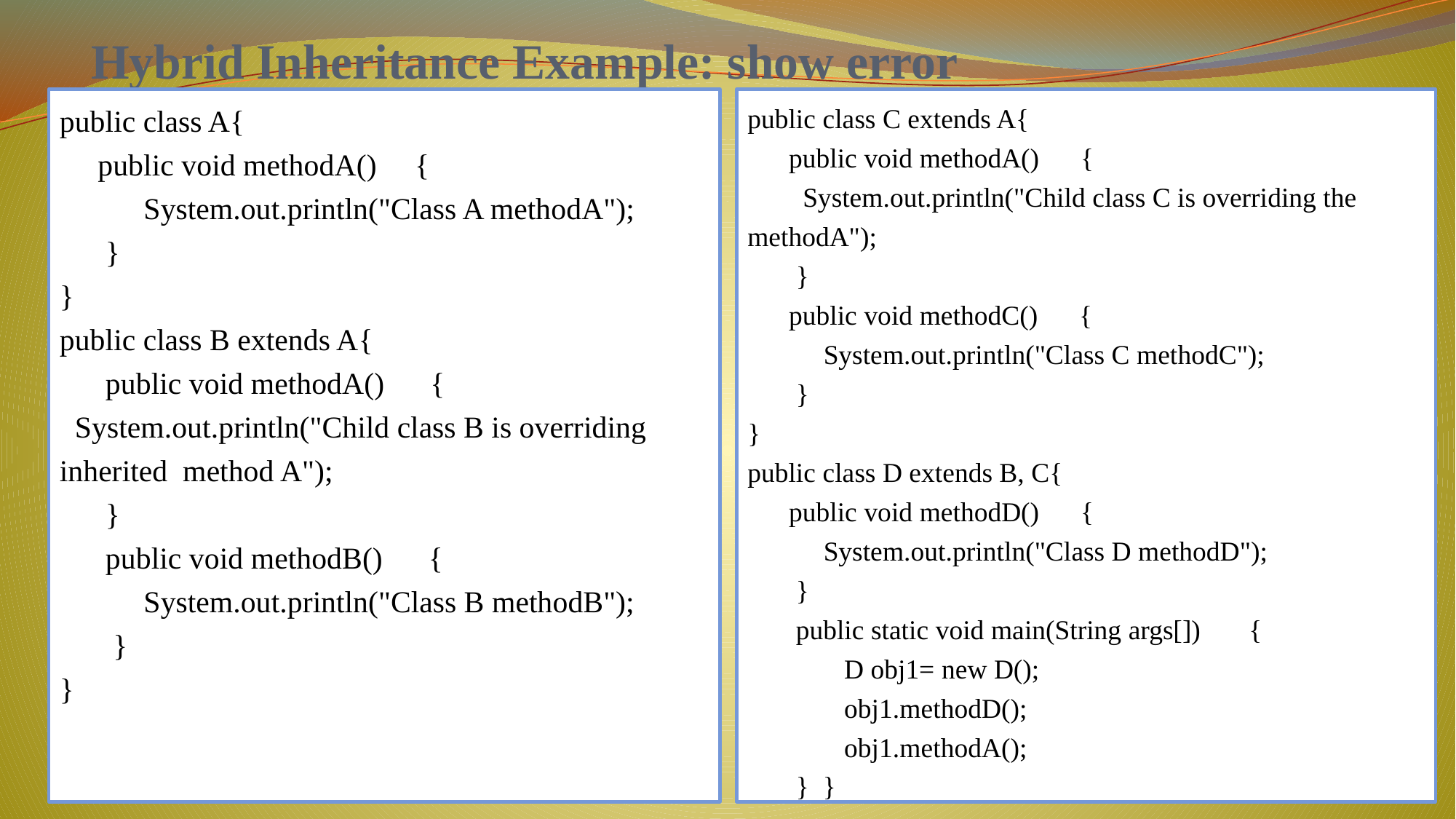

# Hybrid Inheritance Example: show error
public class C extends A{
      public void methodA()      {
        System.out.println("Child class C is overriding the methodA");
       }
      public void methodC()      {
           System.out.println("Class C methodC");
       }
}
public class D extends B, C{
      public void methodD()      {
           System.out.println("Class D methodD");
       }
       public static void main(String args[])       {
              D obj1= new D();
              obj1.methodD();
              obj1.methodA();
       }  }
public class A{
     public void methodA()     {
           System.out.println("Class A methodA");
      }
}
public class B extends A{
      public void methodA()      {
  System.out.println("Child class B is overriding inherited  method A");
      }
      public void methodB()      {
           System.out.println("Class B methodB");
       }
}